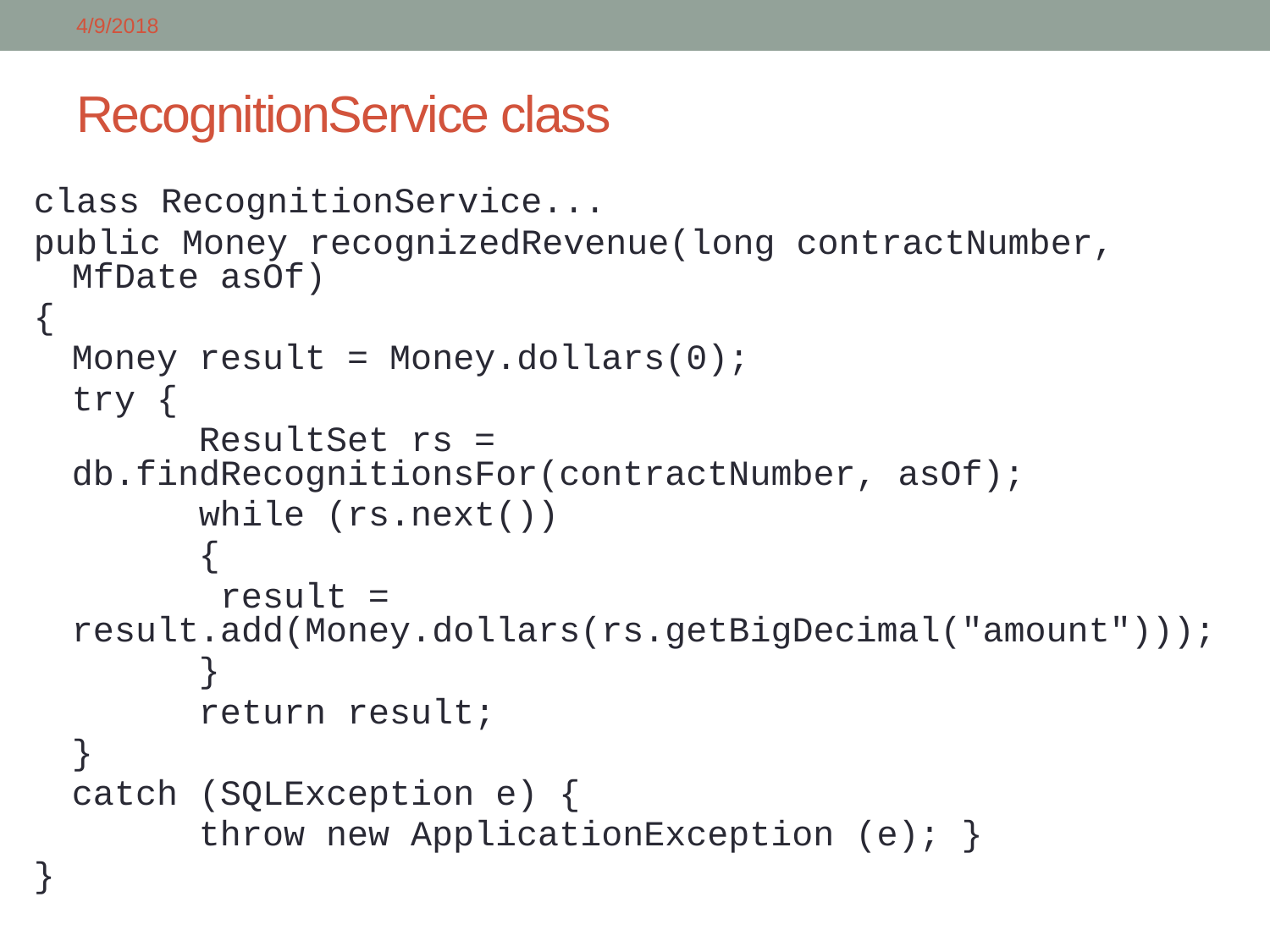

4/9/2018
# RecognitionService class
class RecognitionService...
public Money recognizedRevenue(long contractNumber, MfDate asOf)
{
	Money result = Money.dollars(0);
	try {
		ResultSet rs =      	db.findRecognitionsFor(contractNumber, asOf);
		while (rs.next())
		{
		 result = result.add(Money.dollars(rs.getBigDecimal("amount")));
	 	}
		return result;
	}
	catch (SQLException e) {
		throw new ApplicationException (e); }
}